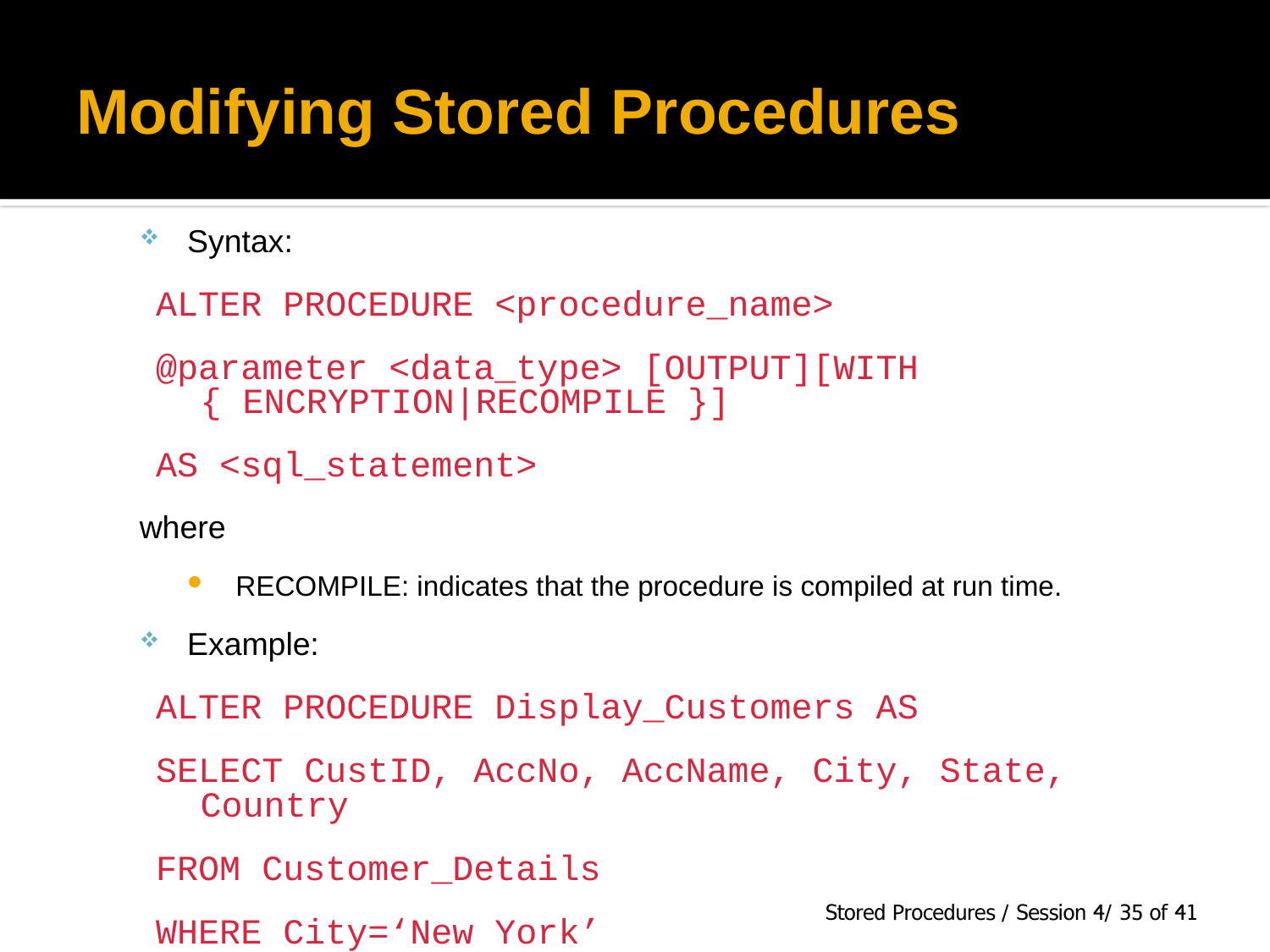

# Modifying Stored Procedures
Syntax:
ALTER PROCEDURE <procedure_name>
@parameter <data_type> [OUTPUT][WITH { ENCRYPTION|RECOMPILE }]
AS <sql_statement>
where
RECOMPILE: indicates that the procedure is compiled at run time.
Example:
ALTER PROCEDURE Display_Customers AS
SELECT CustID, AccNo, AccName, City, State, Country
FROM Customer_Details
WHERE City=‘New York’